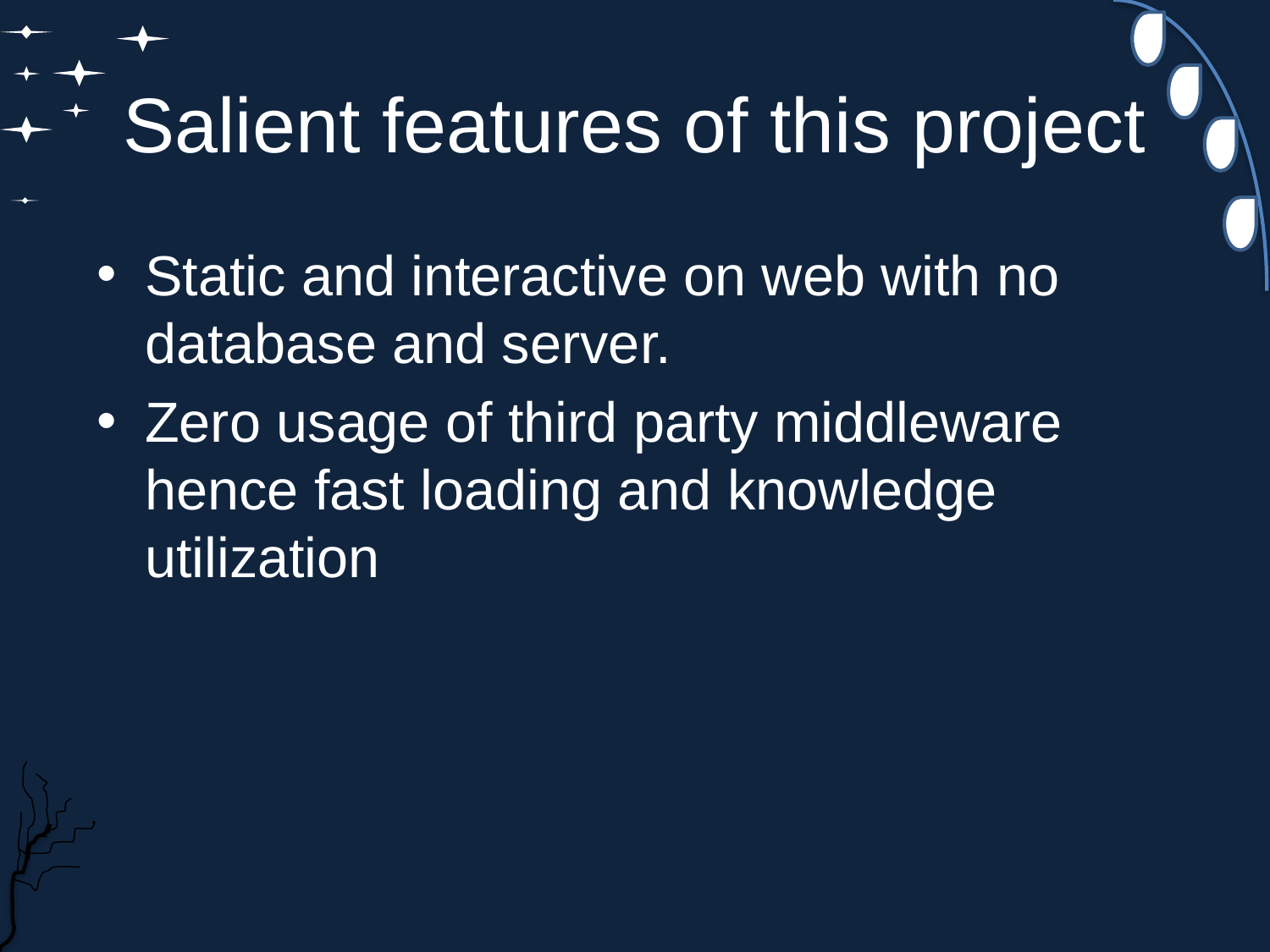

# Salient features of this project
Static and interactive on web with no database and server.
Zero usage of third party middleware hence fast loading and knowledge utilization